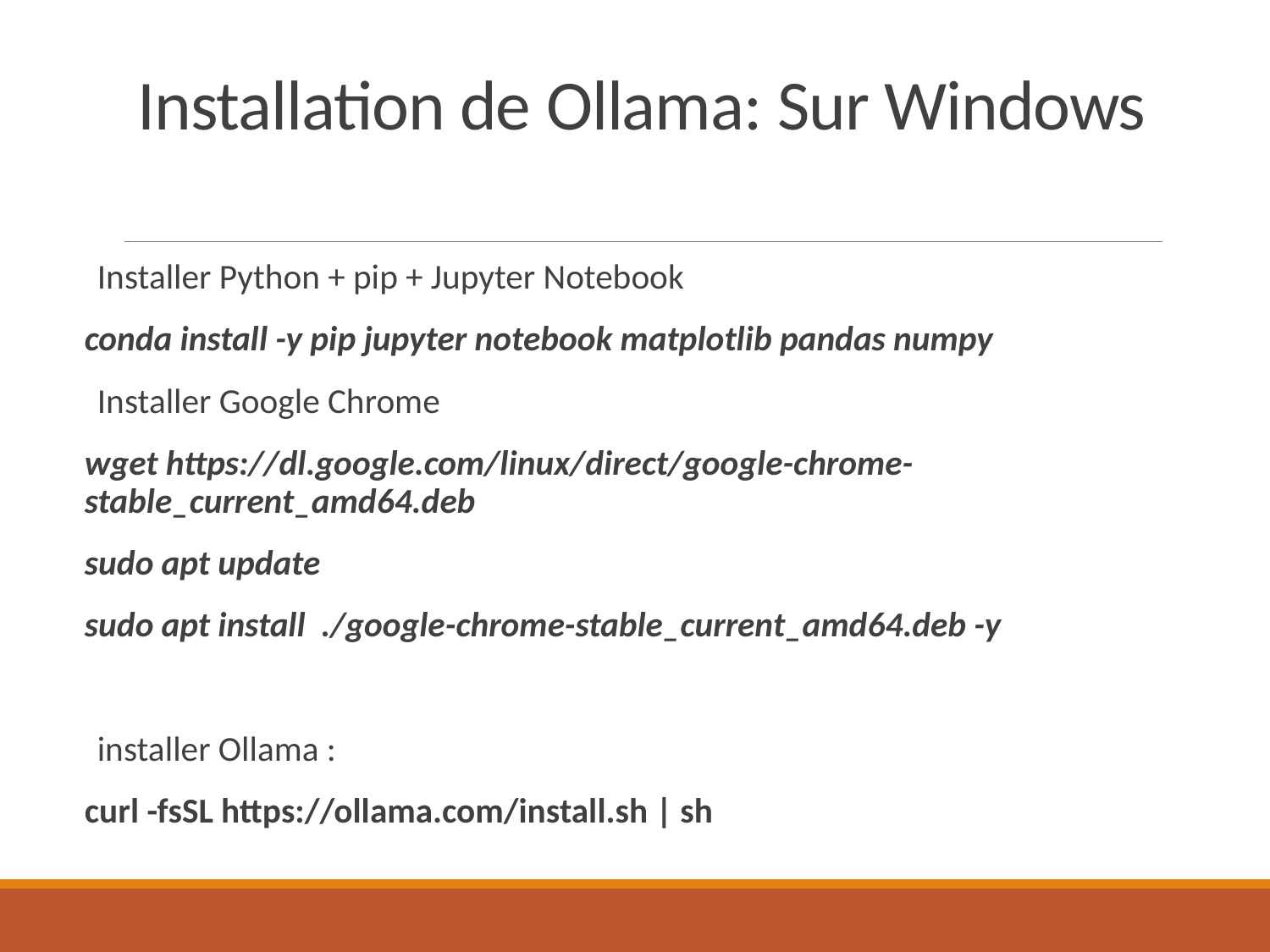

# Installation de Ollama: Sur Windows
Installer Python + pip + Jupyter Notebook
conda install -y pip jupyter notebook matplotlib pandas numpy
Installer Google Chrome
wget https://dl.google.com/linux/direct/google-chrome-stable_current_amd64.deb
sudo apt update
sudo apt install  ./google-chrome-stable_current_amd64.deb -y

installer Ollama :
curl -fsSL https://ollama.com/install.sh | sh